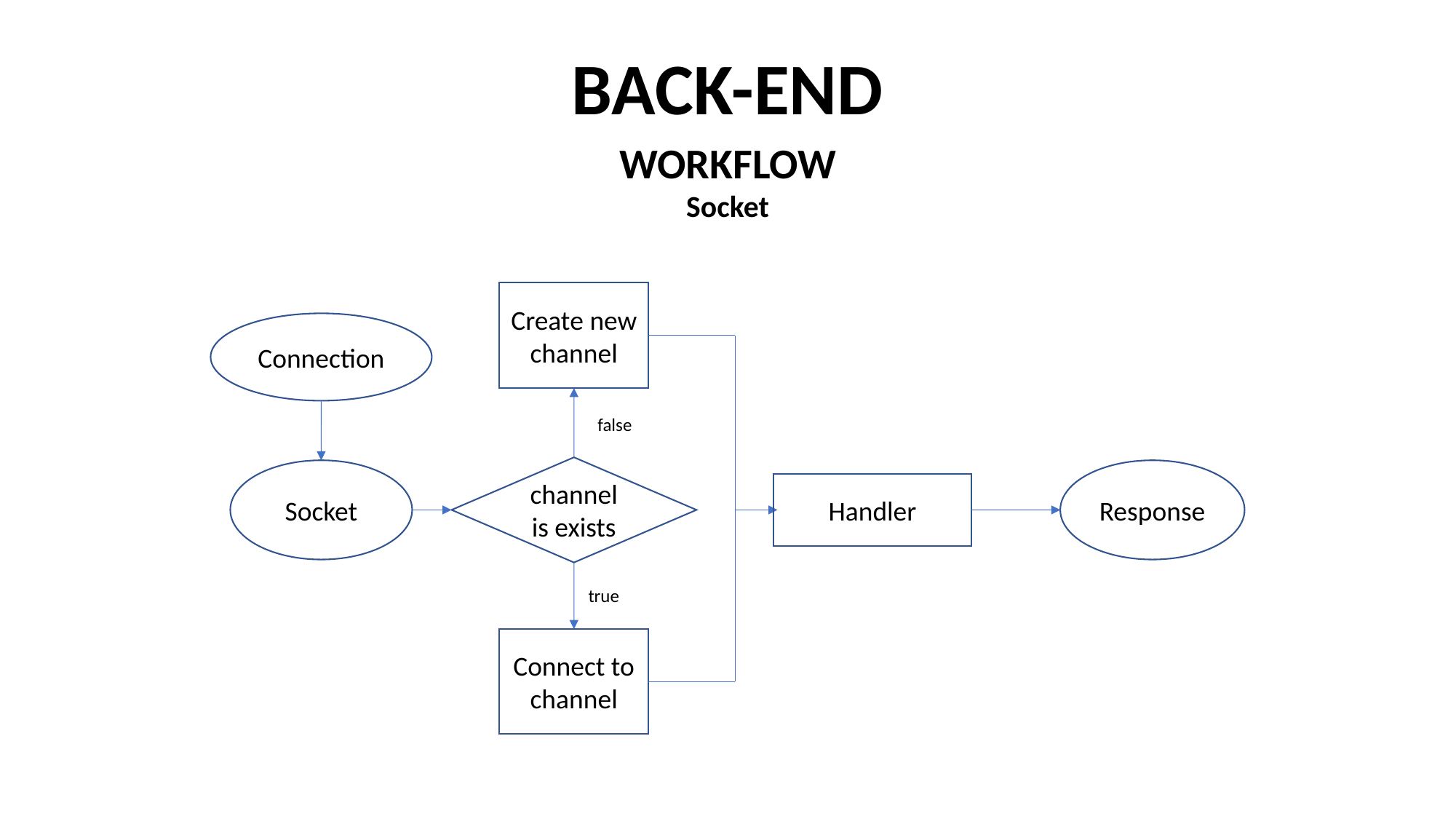

BACK-END
WORKFLOW
Socket
Create new channel
Connection
false
channel is exists
Response
Socket
Handler
true
Connect to channel